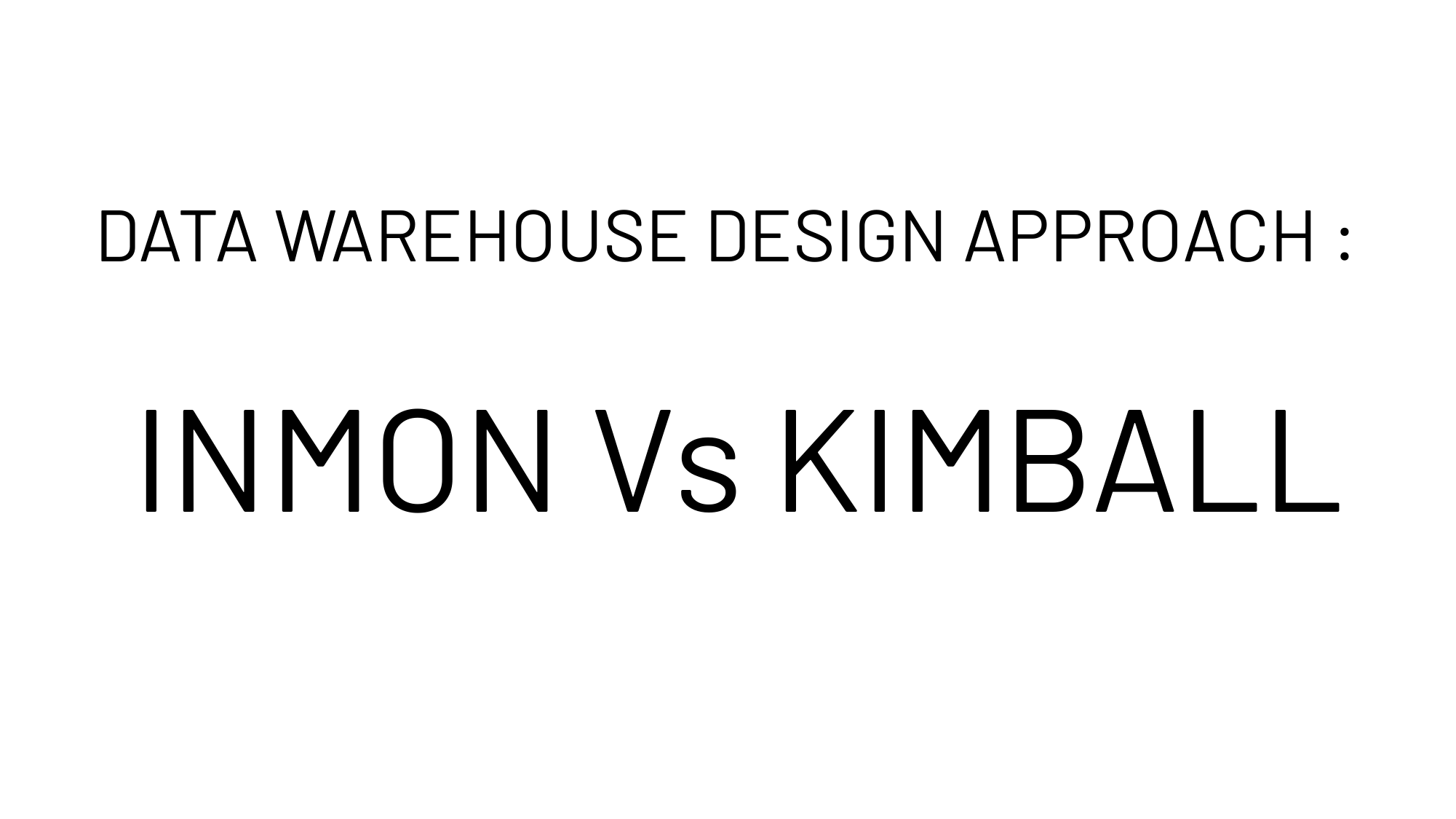

# DATA WAREHOUSE DESIGN APPROACH :  INMON Vs KIMBALL